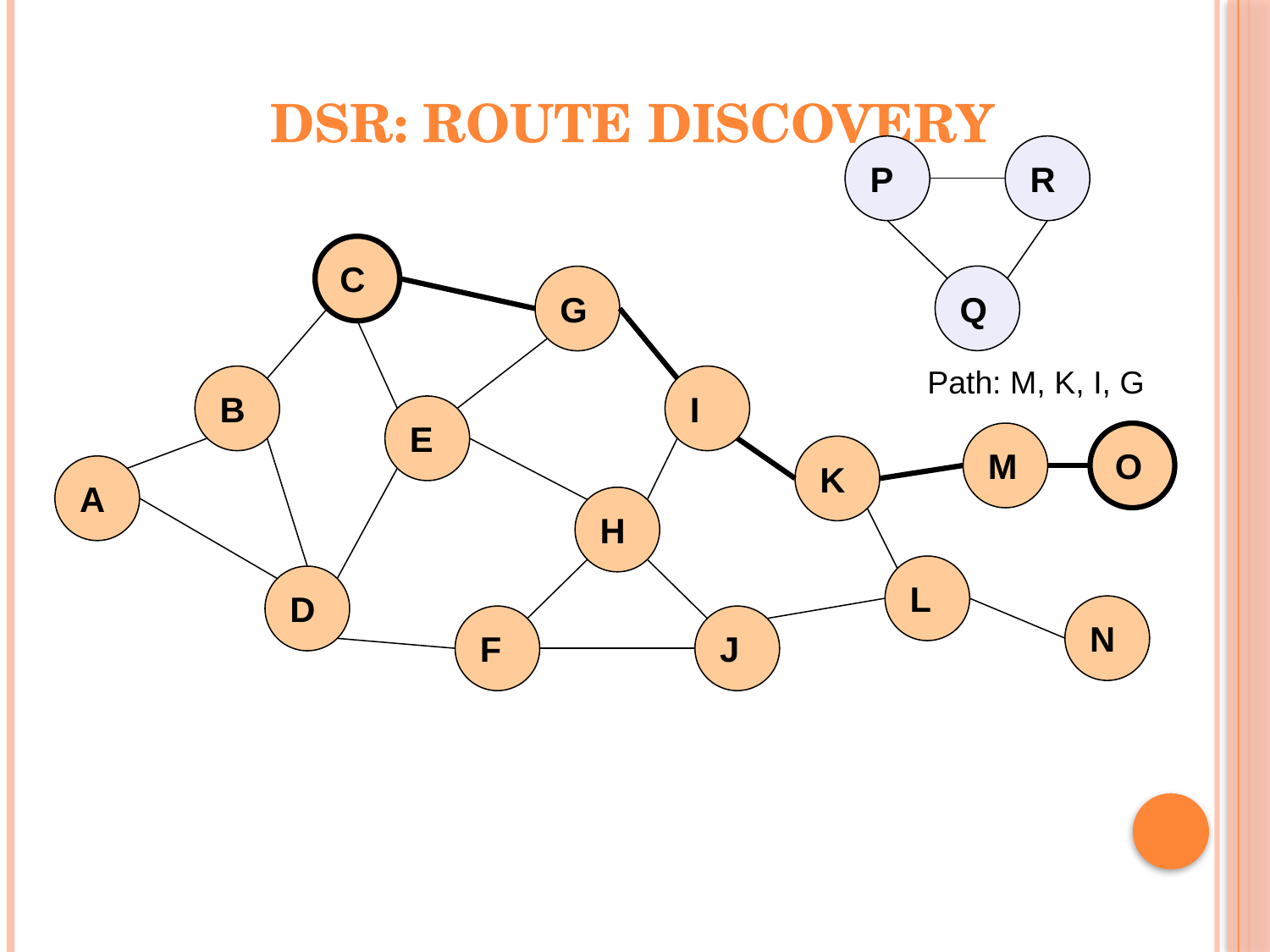

DSR: Route Discovery
#
P
R

C
Q
G
Path: M, K, I, G
B
I
E
M
O
K
A
H
L
D
N
F
J